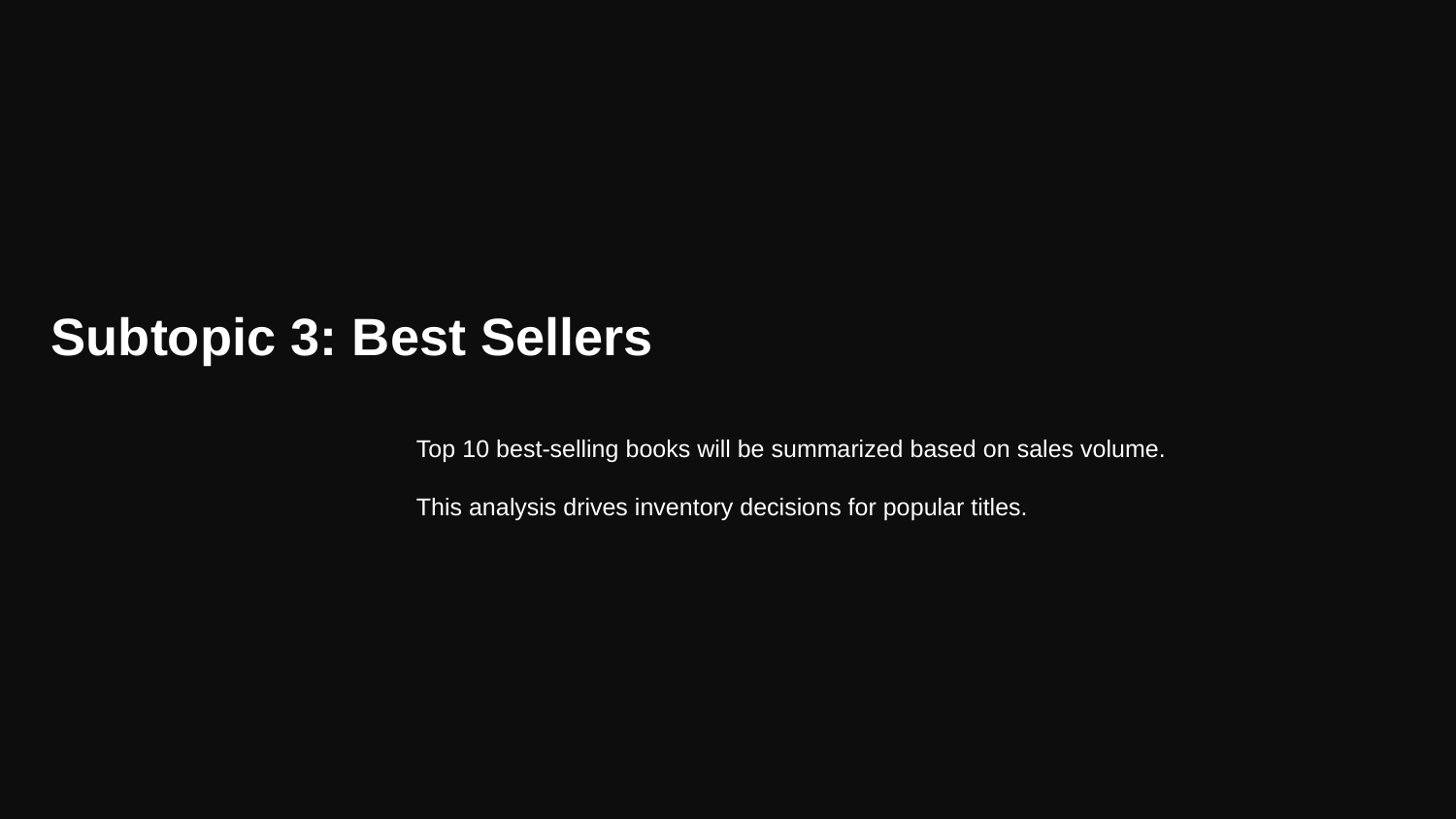

# Subtopic 3: Best Sellers
Top 10 best-selling books will be summarized based on sales volume.

This analysis drives inventory decisions for popular titles.